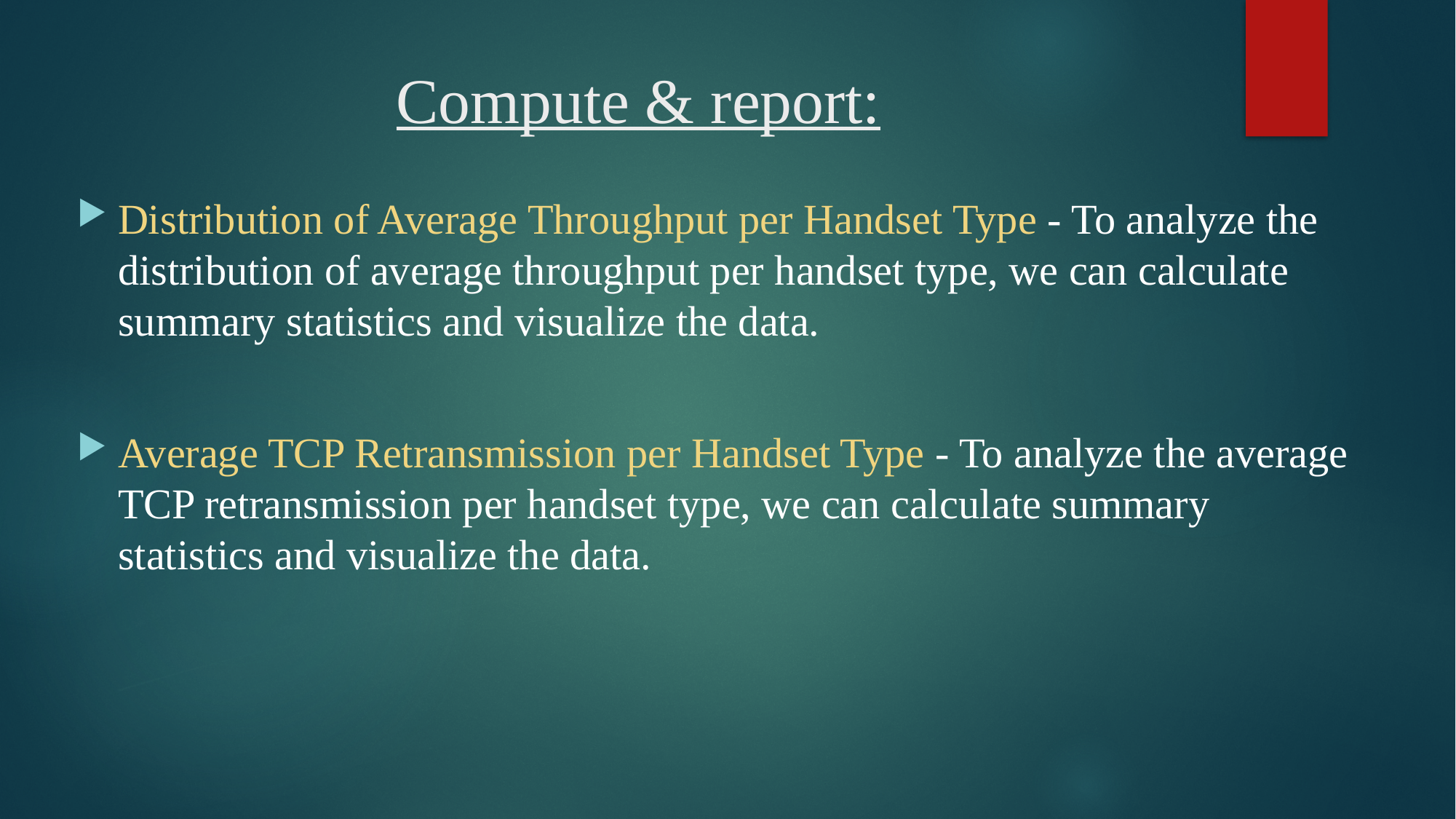

# Compute & report:
Distribution of Average Throughput per Handset Type - To analyze the distribution of average throughput per handset type, we can calculate summary statistics and visualize the data.

Average TCP Retransmission per Handset Type - To analyze the average TCP retransmission per handset type, we can calculate summary statistics and visualize the data.